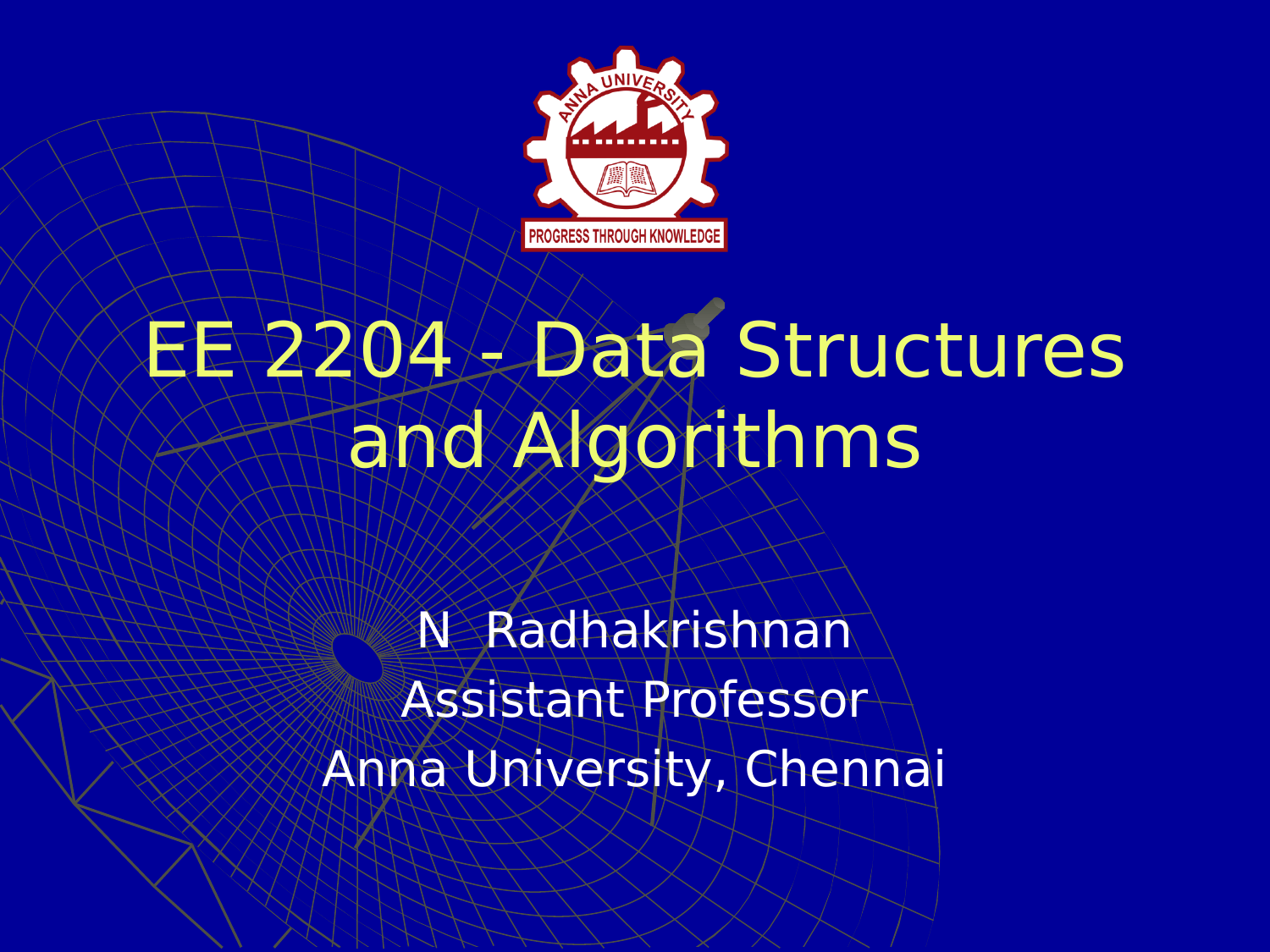

# EE 2204 - Data Structures and Algorithms
N  Radhakrishnan
Assistant Professor
Anna University, Chennai